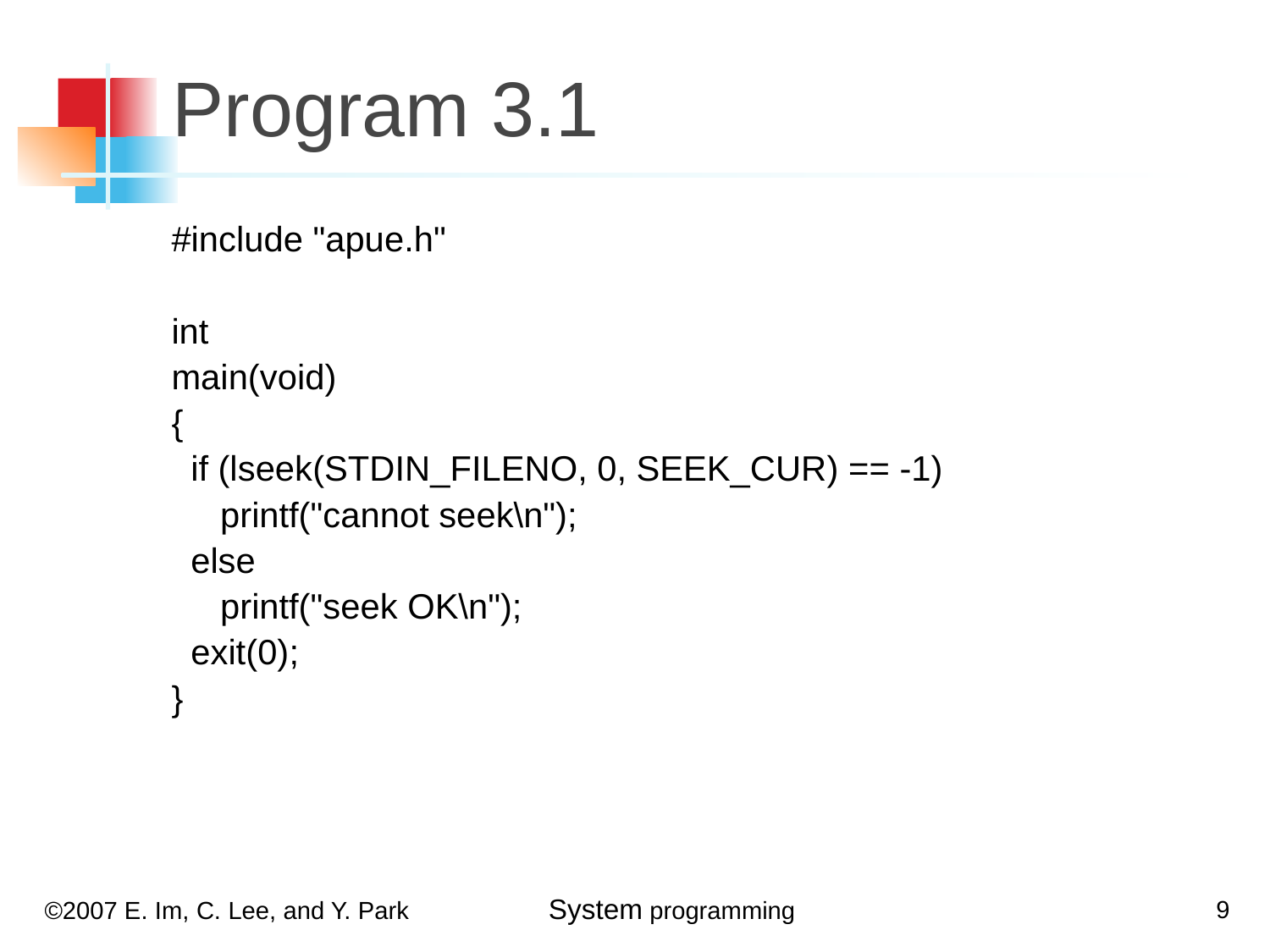

# Program 3.1
#include "apue.h"

int
main(void)
{
  if (lseek(STDIN_FILENO, 0, SEEK_CUR) == -1)
     printf("cannot seek\n");
  else
     printf("seek OK\n");
  exit(0);
}

9
©2007 E. Im, C. Lee, and Y. Park